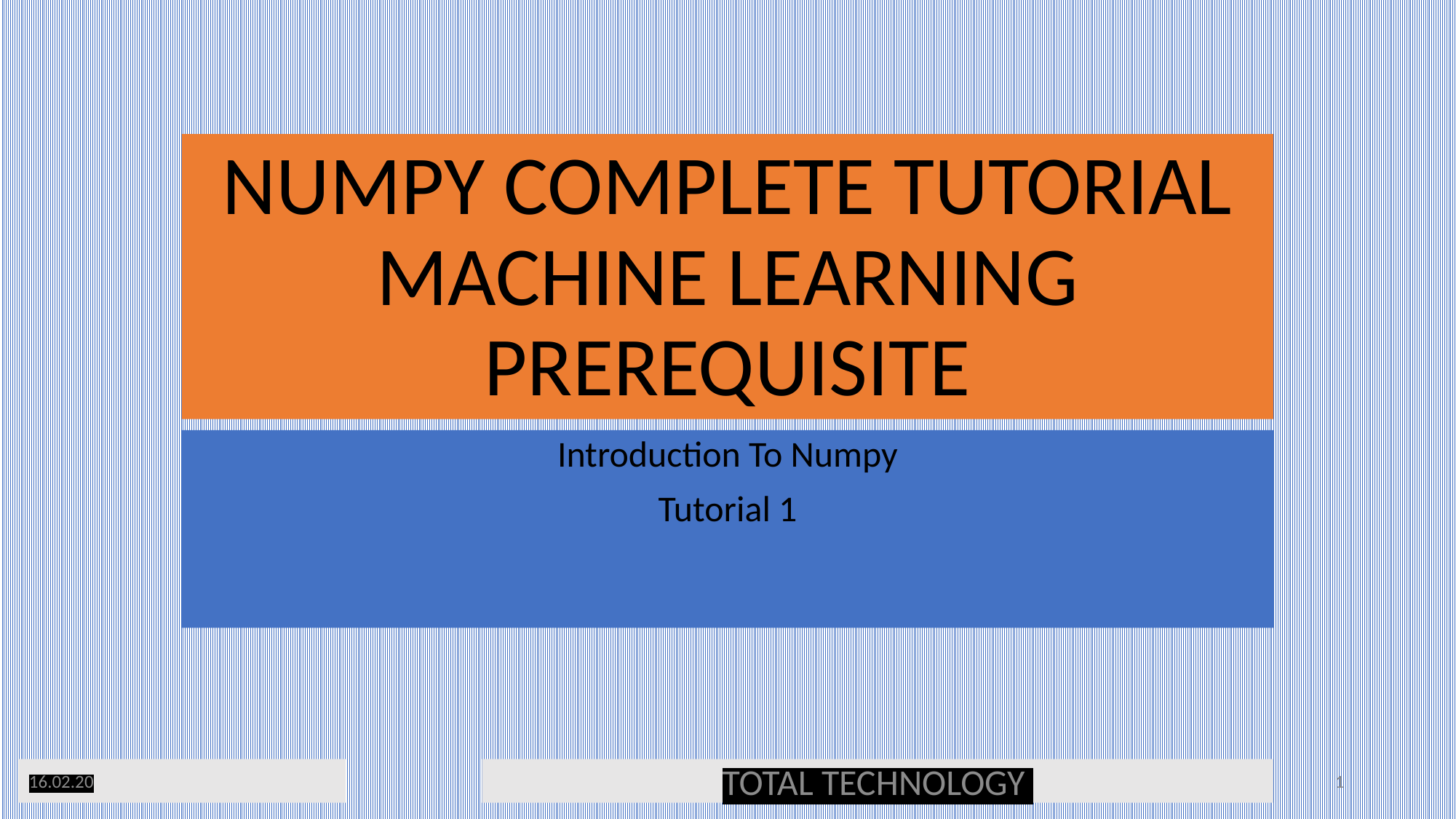

# NUMPY COMPLETE TUTORIAL MACHINE LEARNING PREREQUISITE
Introduction To Numpy
Tutorial 1

16.02.20
TOTAL TECHNOLOGY
1